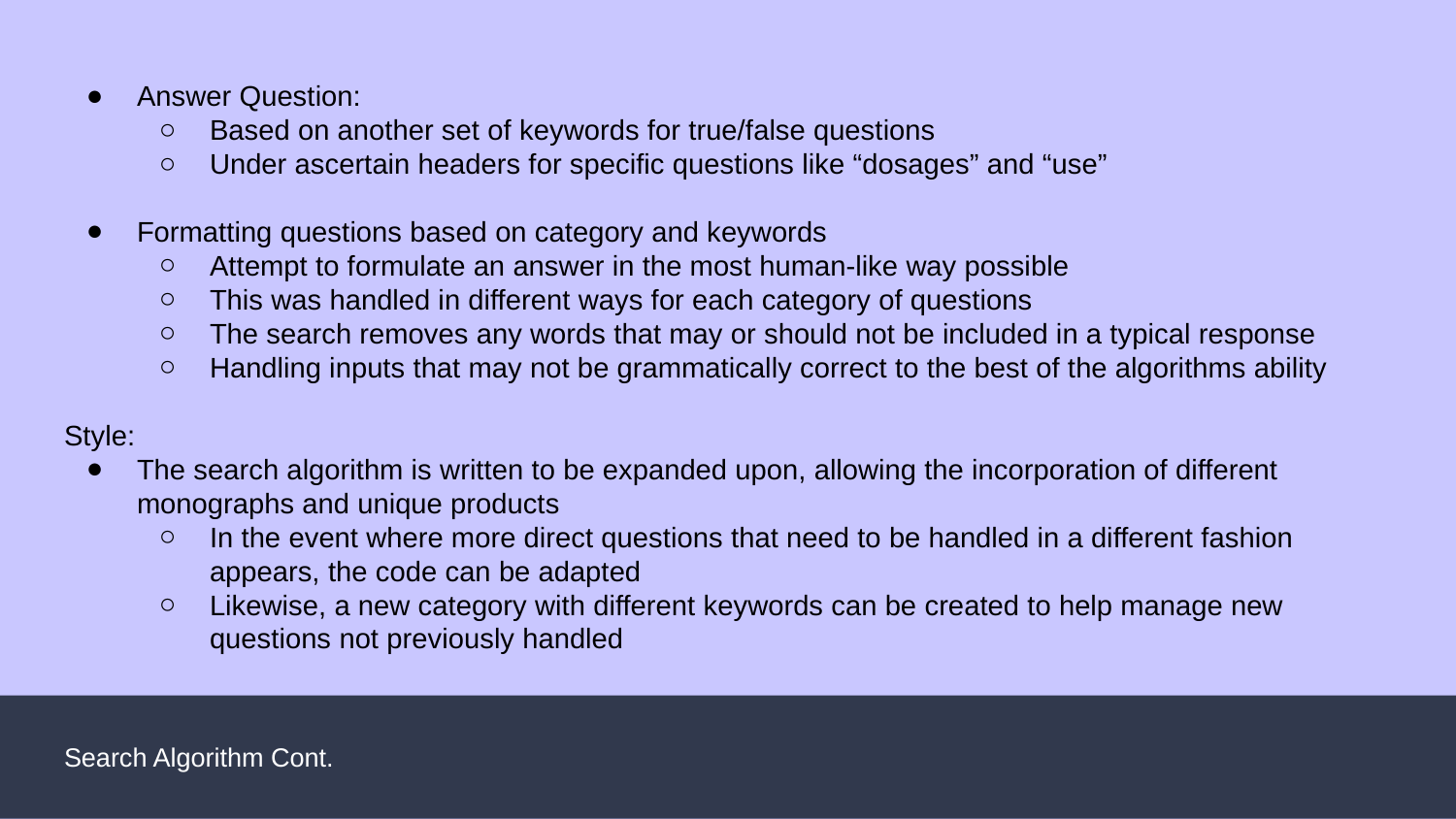

Answer Question:
Based on another set of keywords for true/false questions
Under ascertain headers for specific questions like “dosages” and “use”

Formatting questions based on category and keywords
Attempt to formulate an answer in the most human-like way possible
This was handled in different ways for each category of questions
The search removes any words that may or should not be included in a typical response
Handling inputs that may not be grammatically correct to the best of the algorithms ability

Style:
The search algorithm is written to be expanded upon, allowing the incorporation of different monographs and unique products
In the event where more direct questions that need to be handled in a different fashion appears, the code can be adapted
Likewise, a new category with different keywords can be created to help manage new questions not previously handled
Search Algorithm Cont.